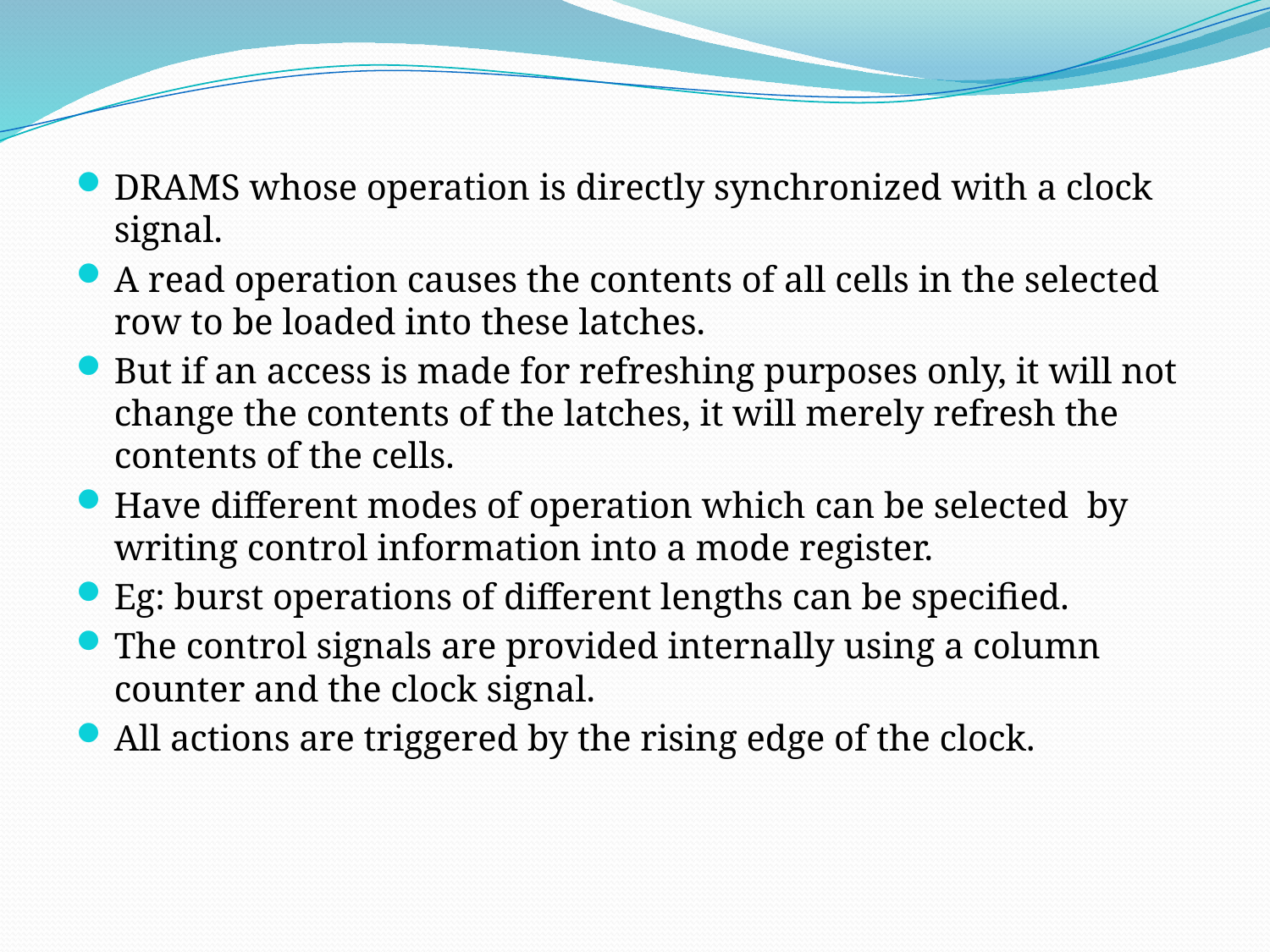

DRAMS whose operation is directly synchronized with a clock signal.
A read operation causes the contents of all cells in the selected row to be loaded into these latches.
But if an access is made for refreshing purposes only, it will not change the contents of the latches, it will merely refresh the contents of the cells.
Have different modes of operation which can be selected  by writing control information into a mode register.
Eg: burst operations of different lengths can be specified.
The control signals are provided internally using a column counter and the clock signal.
All actions are triggered by the rising edge of the clock.